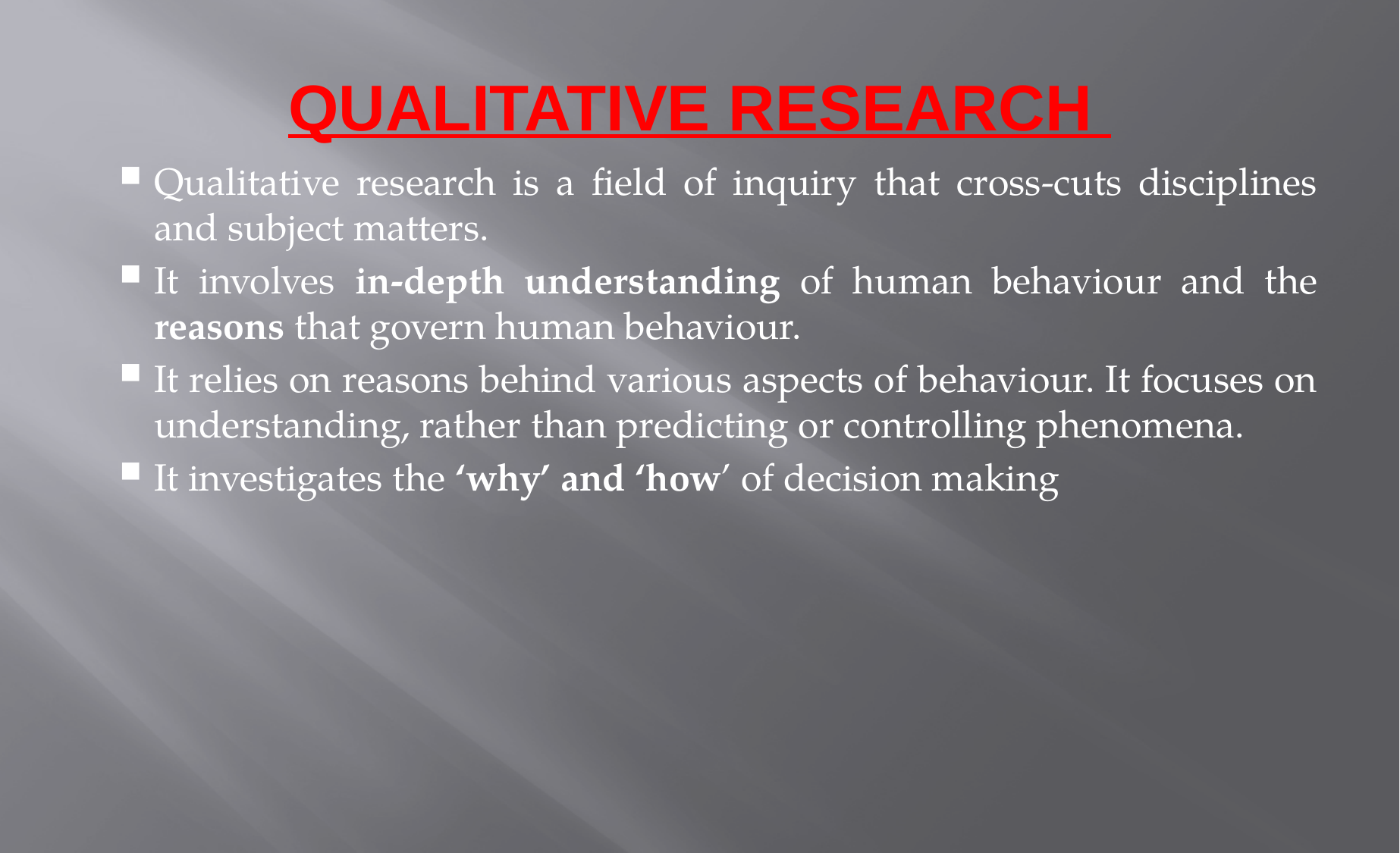

# QUALITATIVE RESEARCH
Qualitative research is a field of inquiry that cross-cuts disciplines and subject matters.
It involves in-depth understanding of human behaviour and the reasons that govern human behaviour.
It relies on reasons behind various aspects of behaviour. It focuses on understanding, rather than predicting or controlling phenomena.
It investigates the ‘why’ and ‘how’ of decision making